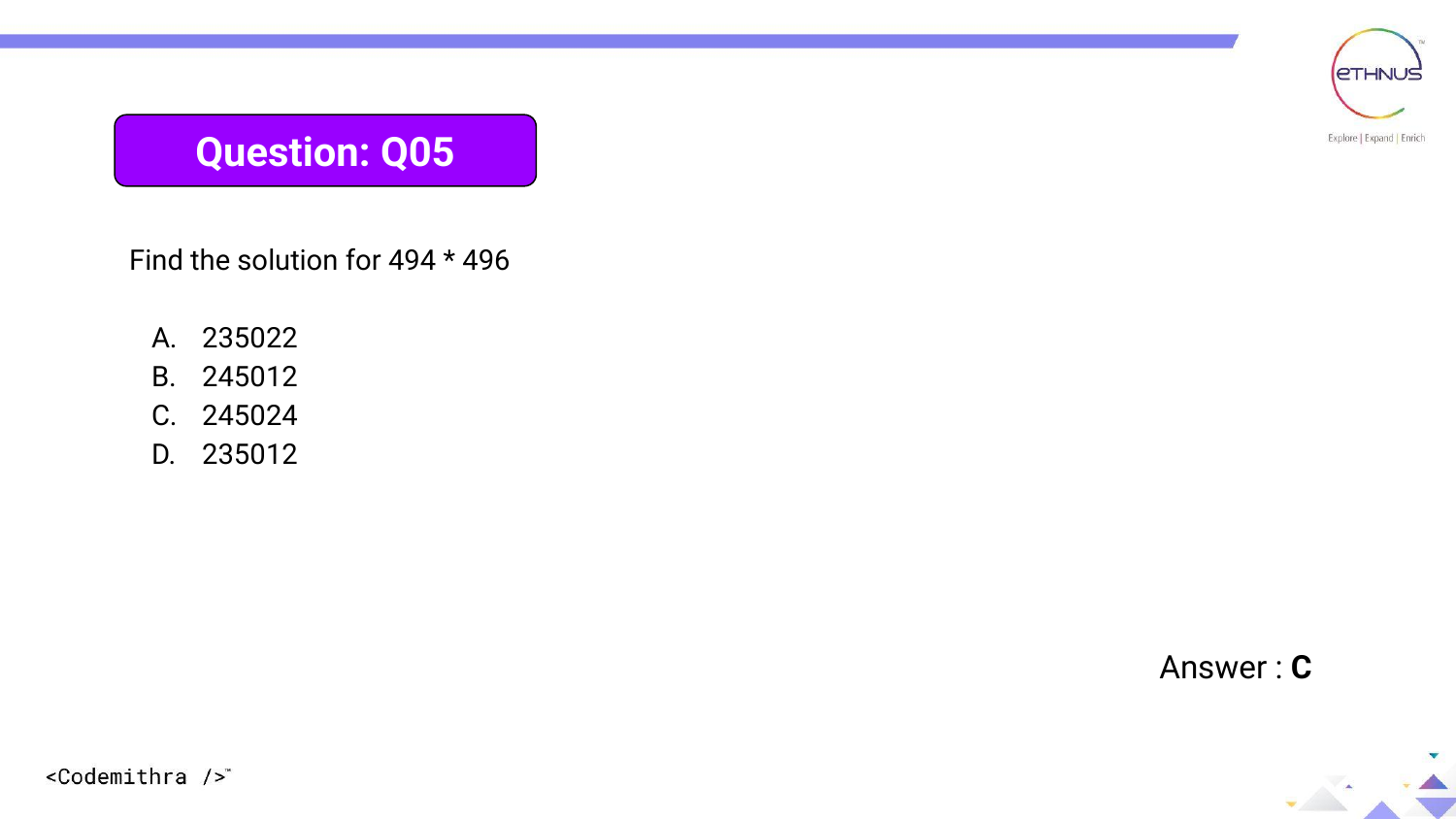

Question: Q05
Find the solution for 494 * 496

235022
245012
245024
235012
Answer : C